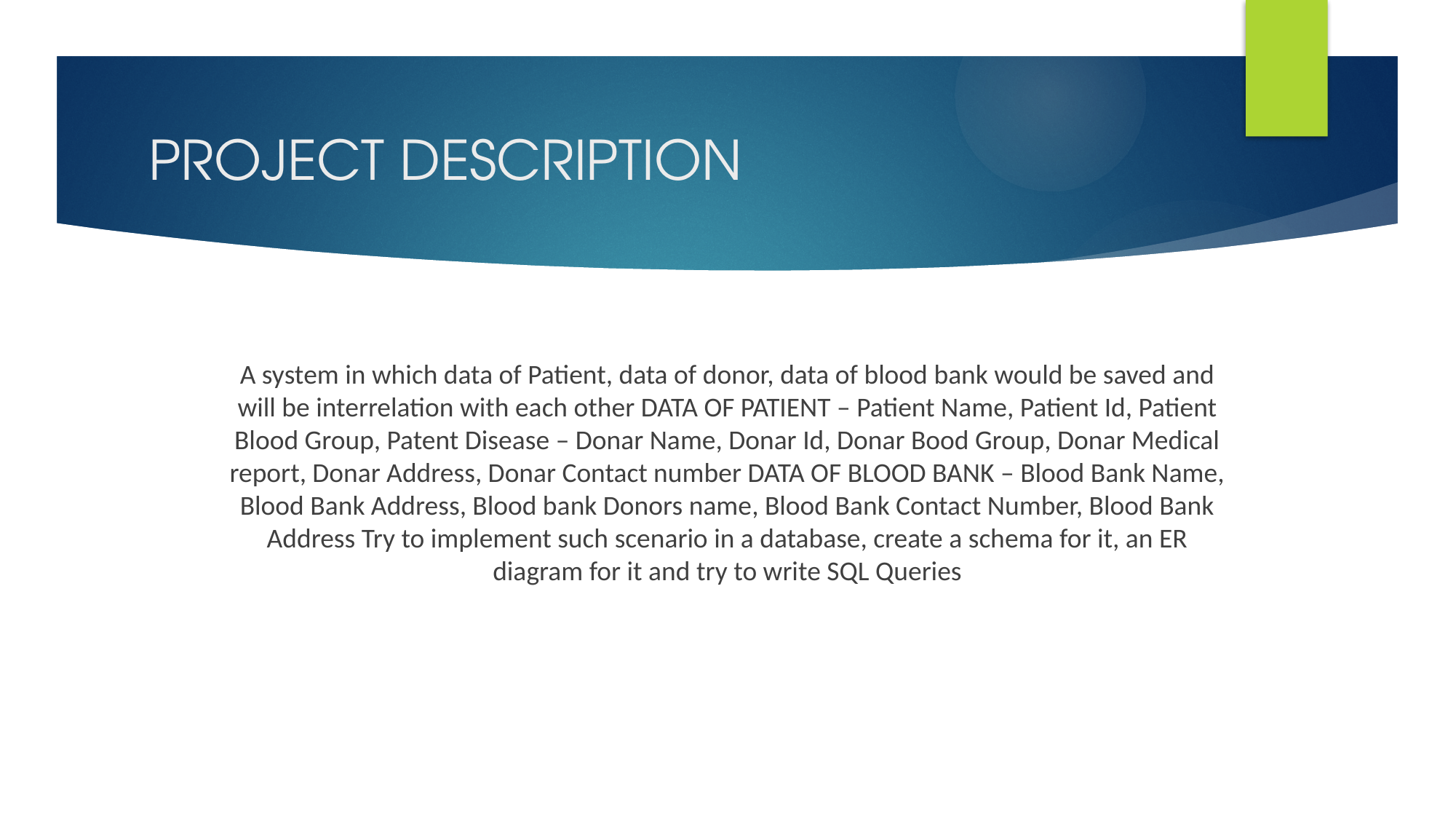

# PROJECT DESCRIPTION
A system in which data of Patient, data of donor, data of blood bank would be saved and will be interrelation with each other DATA OF PATIENT – Patient Name, Patient Id, Patient Blood Group, Patent Disease – Donar Name, Donar Id, Donar Bood Group, Donar Medical report, Donar Address, Donar Contact number DATA OF BLOOD BANK – Blood Bank Name, Blood Bank Address, Blood bank Donors name, Blood Bank Contact Number, Blood Bank Address Try to implement such scenario in a database, create a schema for it, an ER diagram for it and try to write SQL Queries